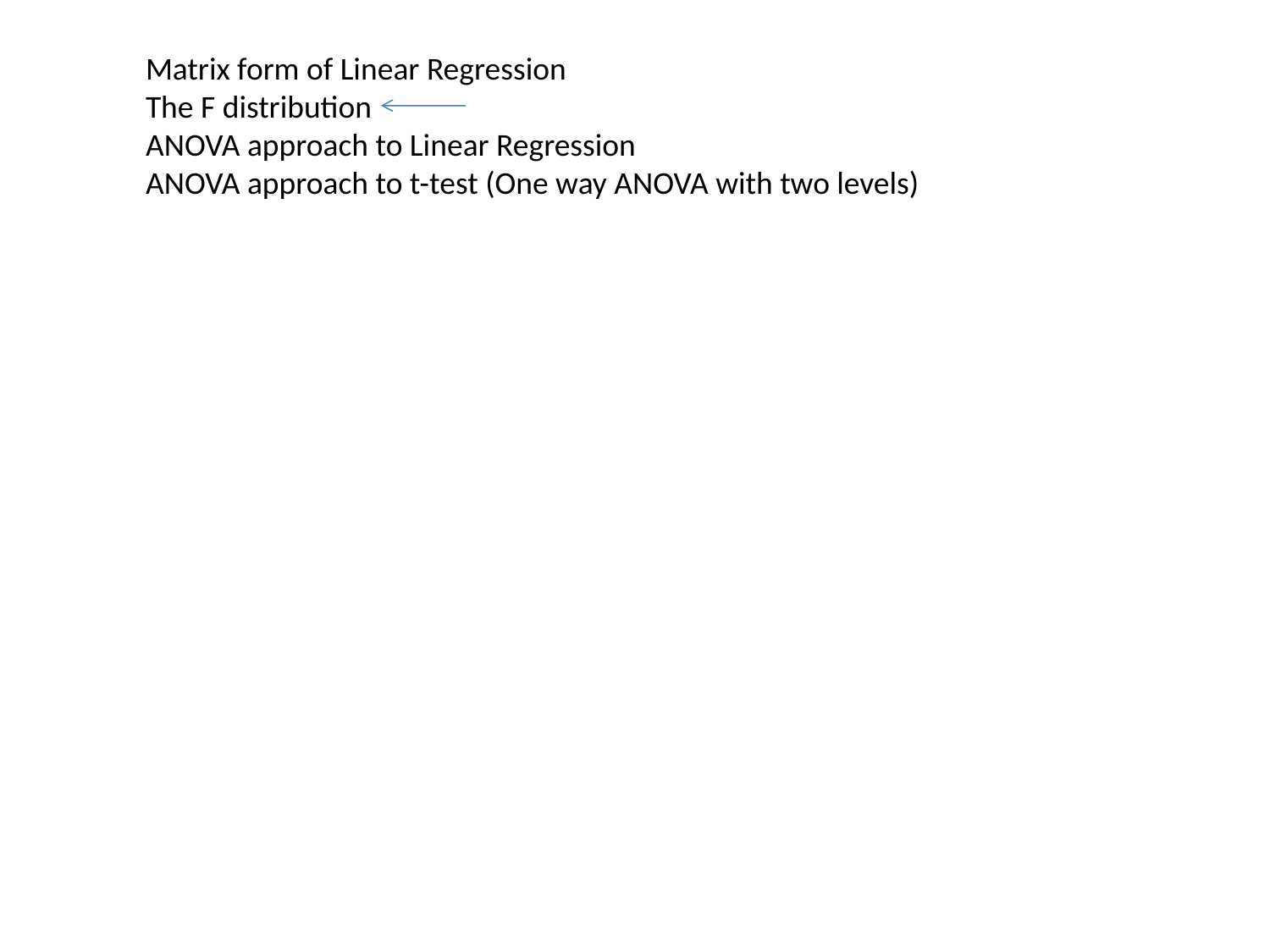

Matrix form of Linear Regression
The F distribution
ANOVA approach to Linear Regression
ANOVA approach to t-test (One way ANOVA with two levels)